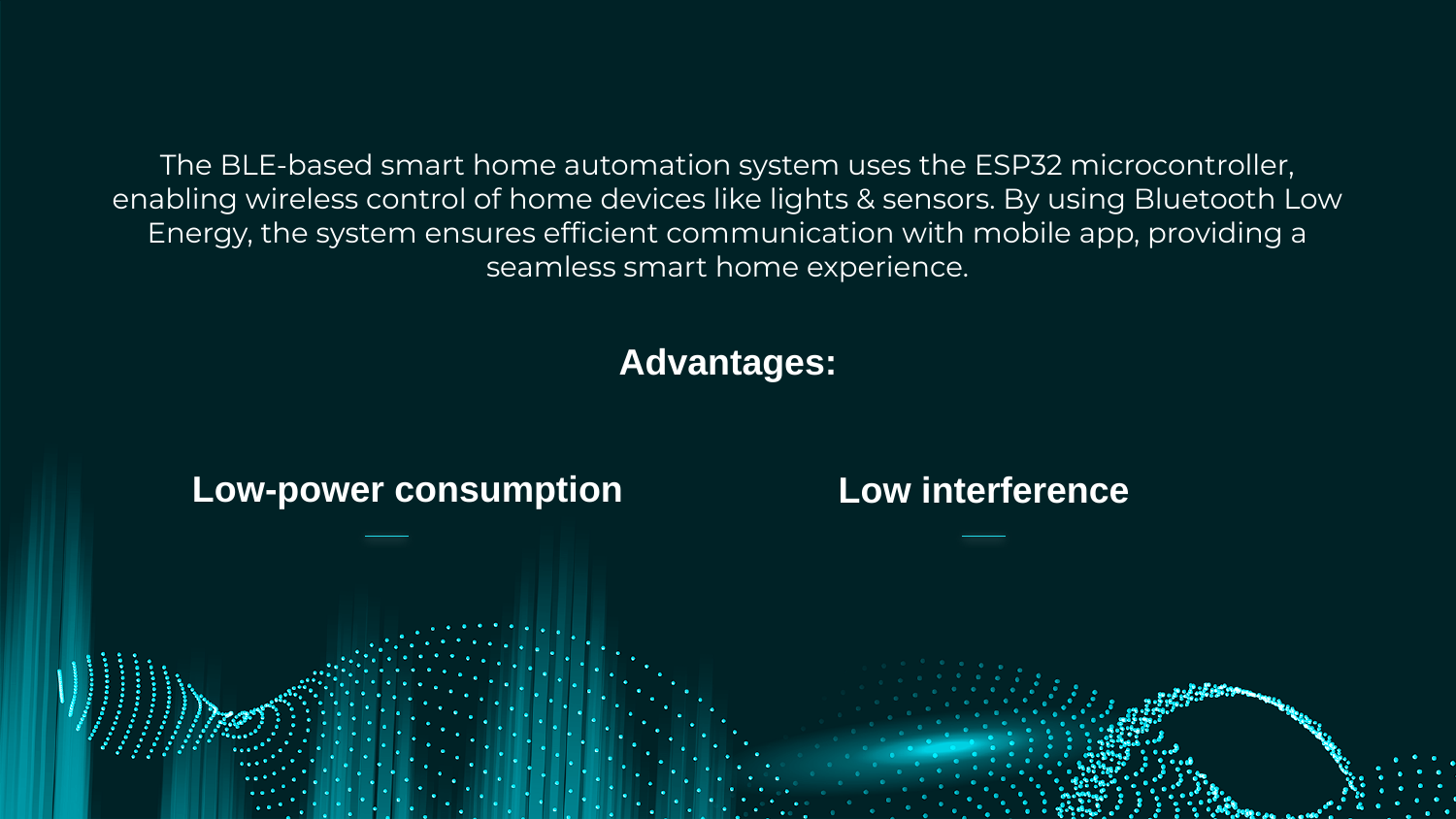

The BLE-based smart home automation system uses the ESP32 microcontroller, enabling wireless control of home devices like lights & sensors. By using Bluetooth Low Energy, the system ensures efficient communication with mobile app, providing a seamless smart home experience.
Advantages:
Low-power consumption
Low interference